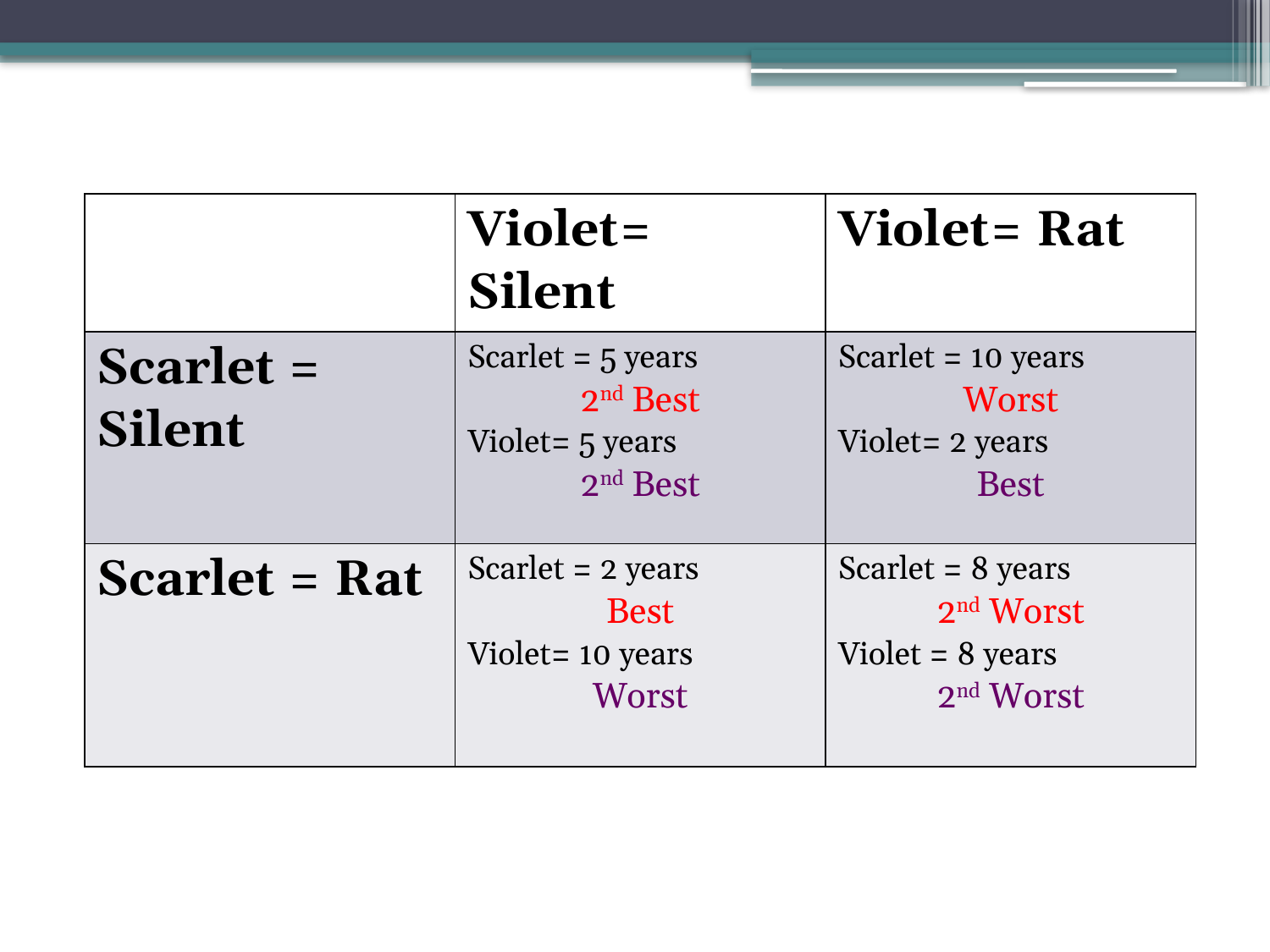

|  | Violet= Silent | Violet= Rat |
| --- | --- | --- |
| Scarlet = Silent | Scarlet = 5 years 2nd Best Violet= 5 years 2nd Best | Scarlet = 10 years Worst Violet= 2 years Best |
| Scarlet = Rat | Scarlet = 2 years Best Violet= 10 years Worst | Scarlet = 8 years 2nd Worst Violet = 8 years 2nd Worst |